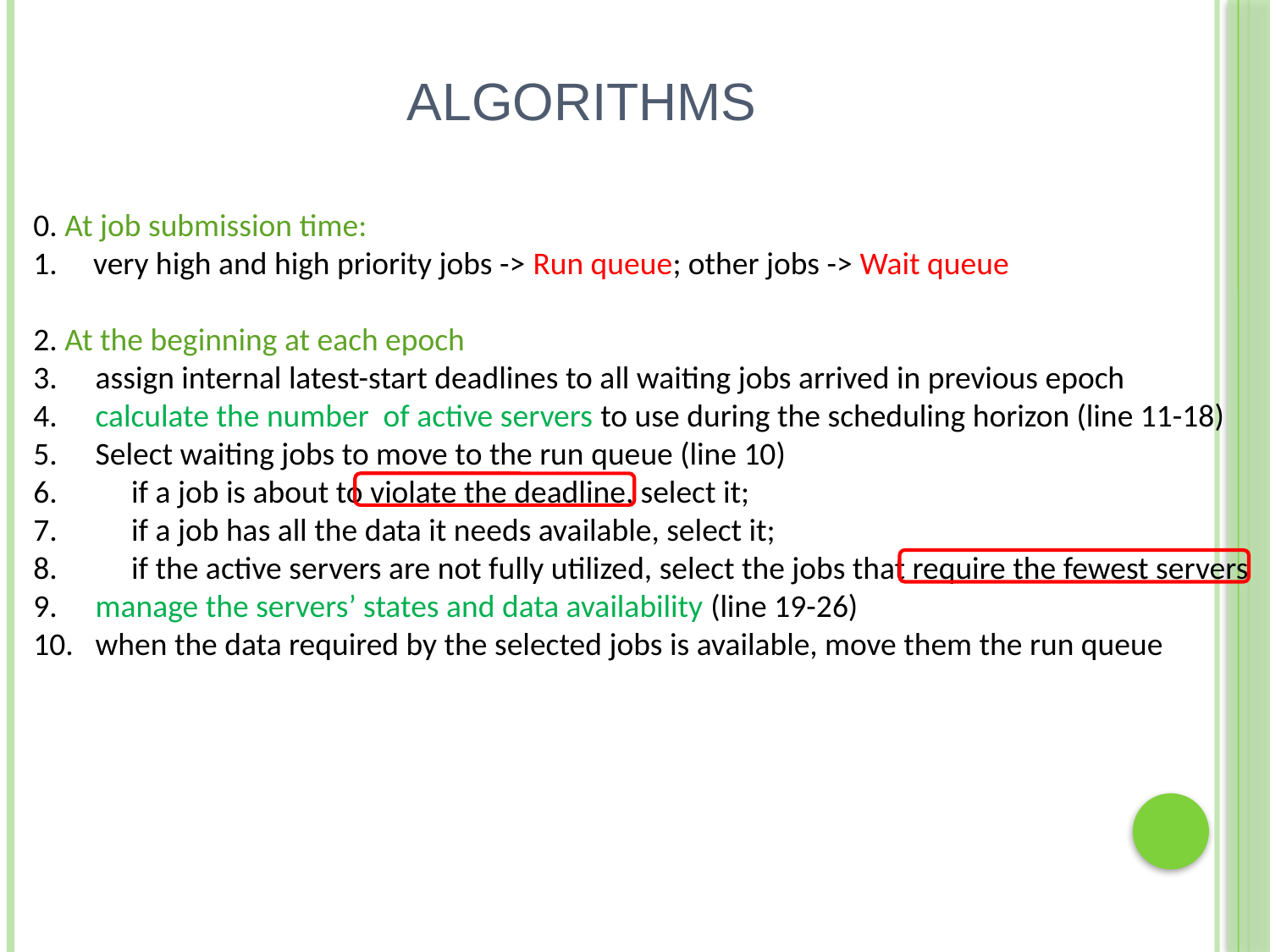

# Algorithms
0. At job submission time:
1.     very high and high priority jobs -> Run queue; other jobs -> Wait queue

2. At the beginning at each epoch
  assign internal latest-start deadlines to all waiting jobs arrived in previous epoch
  calculate the number  of active servers to use during the scheduling horizon (line 11-18)
  Select waiting jobs to move to the run queue (line 10)
       if a job is about to violate the deadline, select it;
       if a job has all the data it needs available, select it;
       if the active servers are not fully utilized, select the jobs that require the fewest servers
  manage the servers’ states and data availability (line 19-26)
  when the data required by the selected jobs is available, move them the run queue